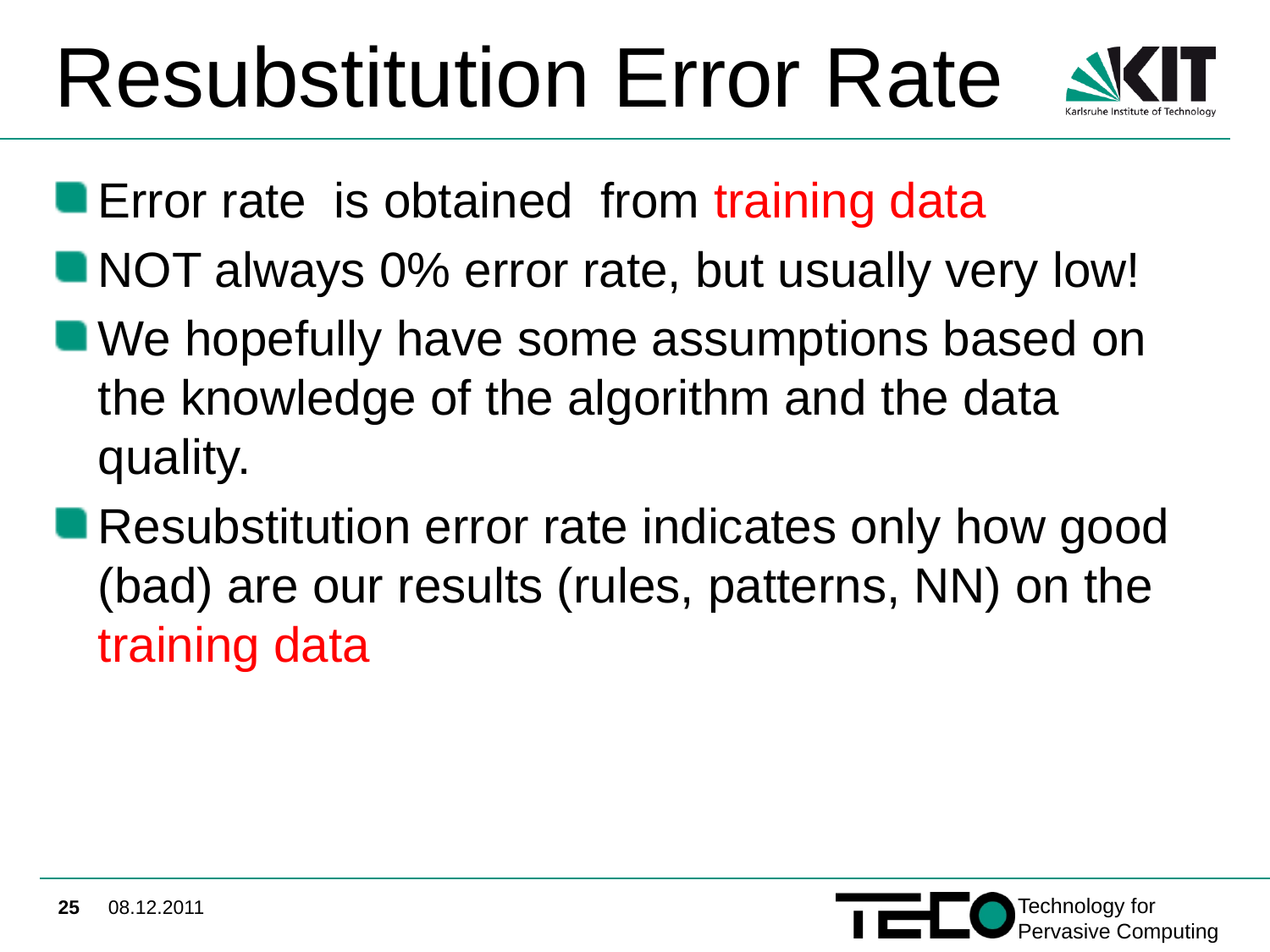

# Resubstitution Error Rate
Error rate  is obtained  from training data
NOT always 0% error rate, but usually very low!
We hopefully have some assumptions based on the knowledge of the algorithm and the data quality.
Resubstitution error rate indicates only how good (bad) are our results (rules, patterns, NN) on the training data